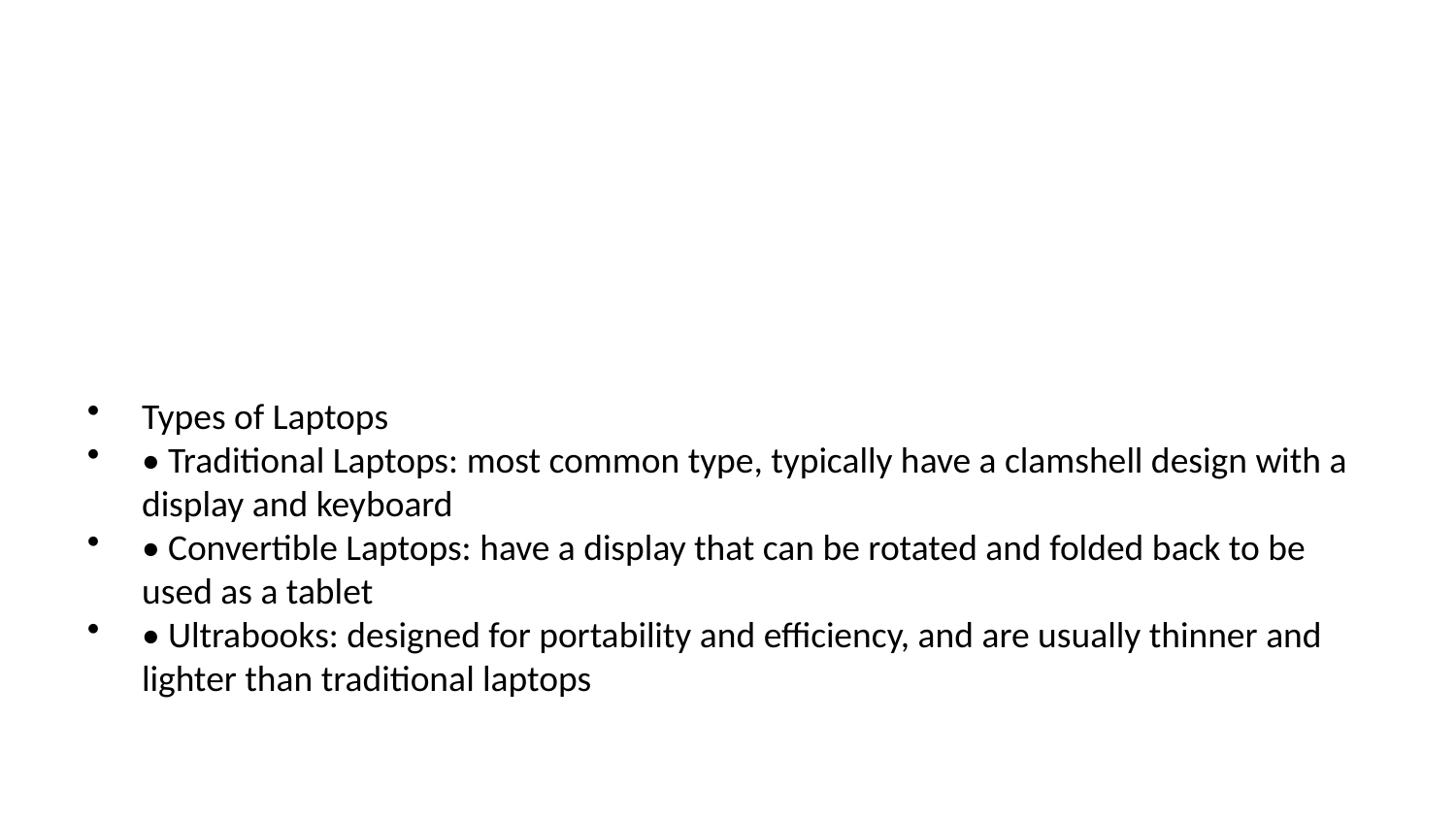

Types of Laptops
• Traditional Laptops: most common type, typically have a clamshell design with a display and keyboard
• Convertible Laptops: have a display that can be rotated and folded back to be used as a tablet
• Ultrabooks: designed for portability and efficiency, and are usually thinner and lighter than traditional laptops